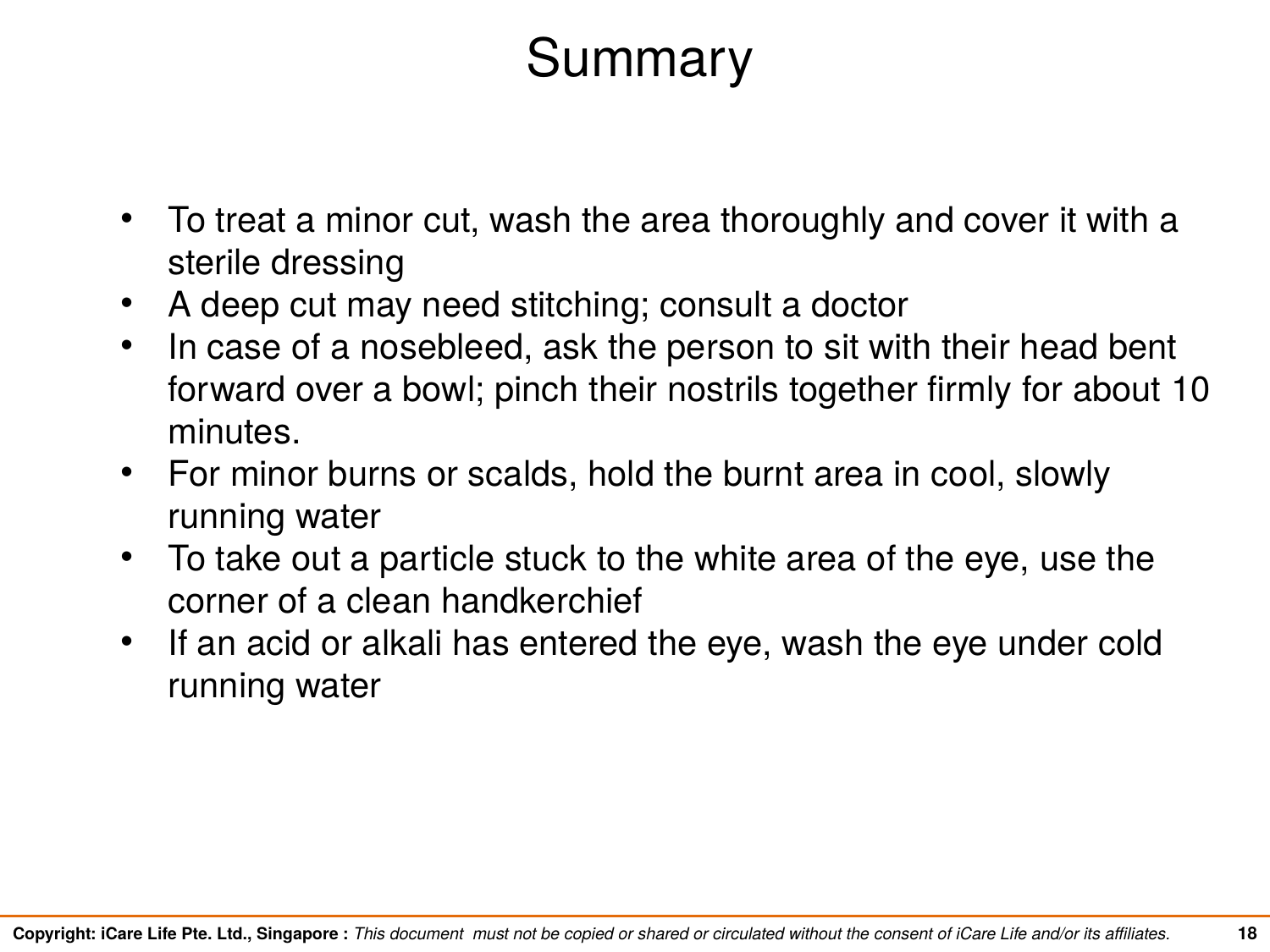

# Summary
To treat a minor cut, wash the area thoroughly and cover it with a sterile dressing
A deep cut may need stitching; consult a doctor
In case of a nosebleed, ask the person to sit with their head bent forward over a bowl; pinch their nostrils together firmly for about 10 minutes.
For minor burns or scalds, hold the burnt area in cool, slowly running water
To take out a particle stuck to the white area of the eye, use the corner of a clean handkerchief
If an acid or alkali has entered the eye, wash the eye under cold running water

18